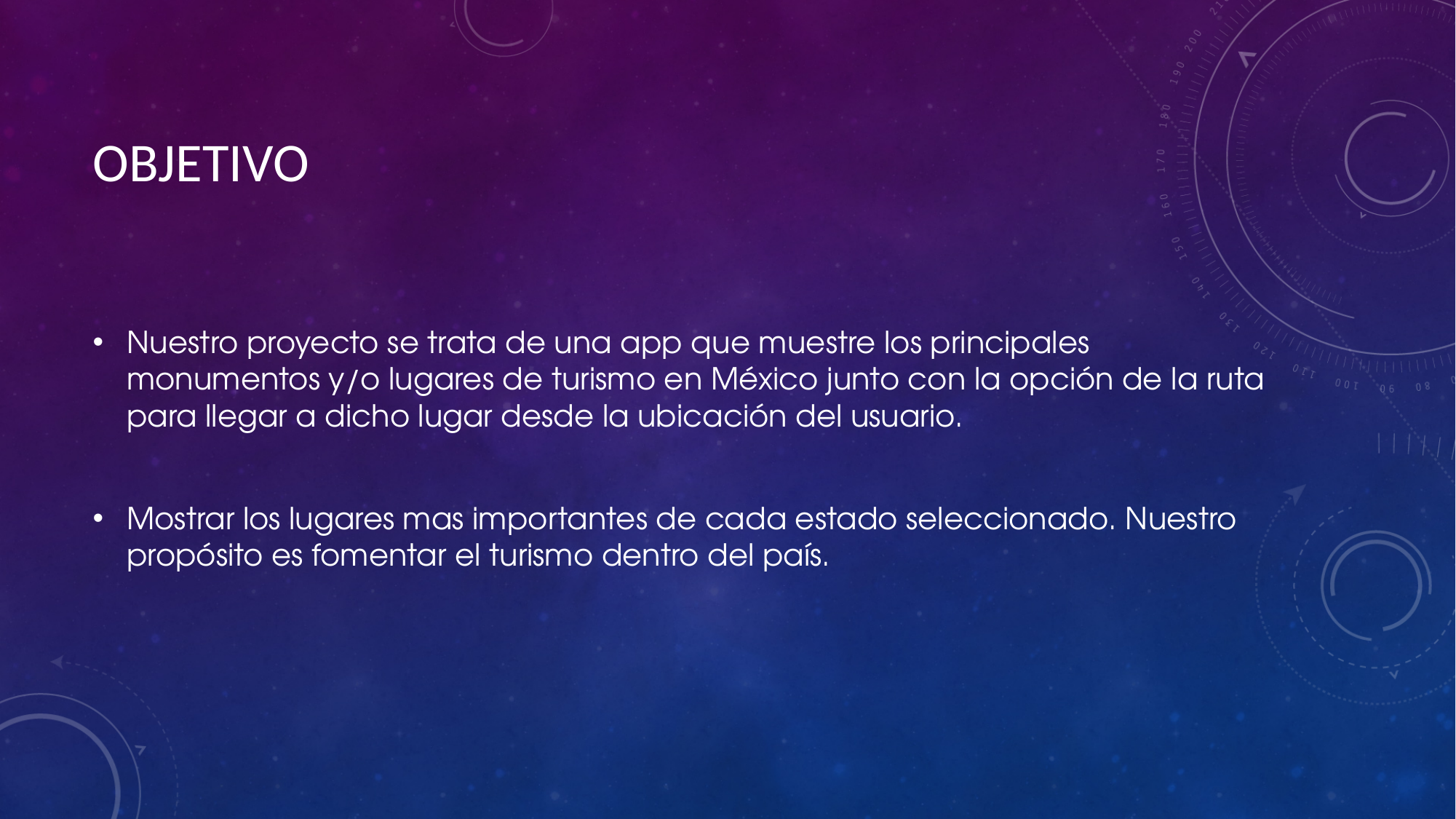

# Objetivo
Nuestro proyecto se trata de una app que muestre los principales monumentos y/o lugares de turismo en México junto con la opción de la ruta para llegar a dicho lugar desde la ubicación del usuario.

Mostrar los lugares mas importantes de cada estado seleccionado. Nuestro propósito es fomentar el turismo dentro del país.